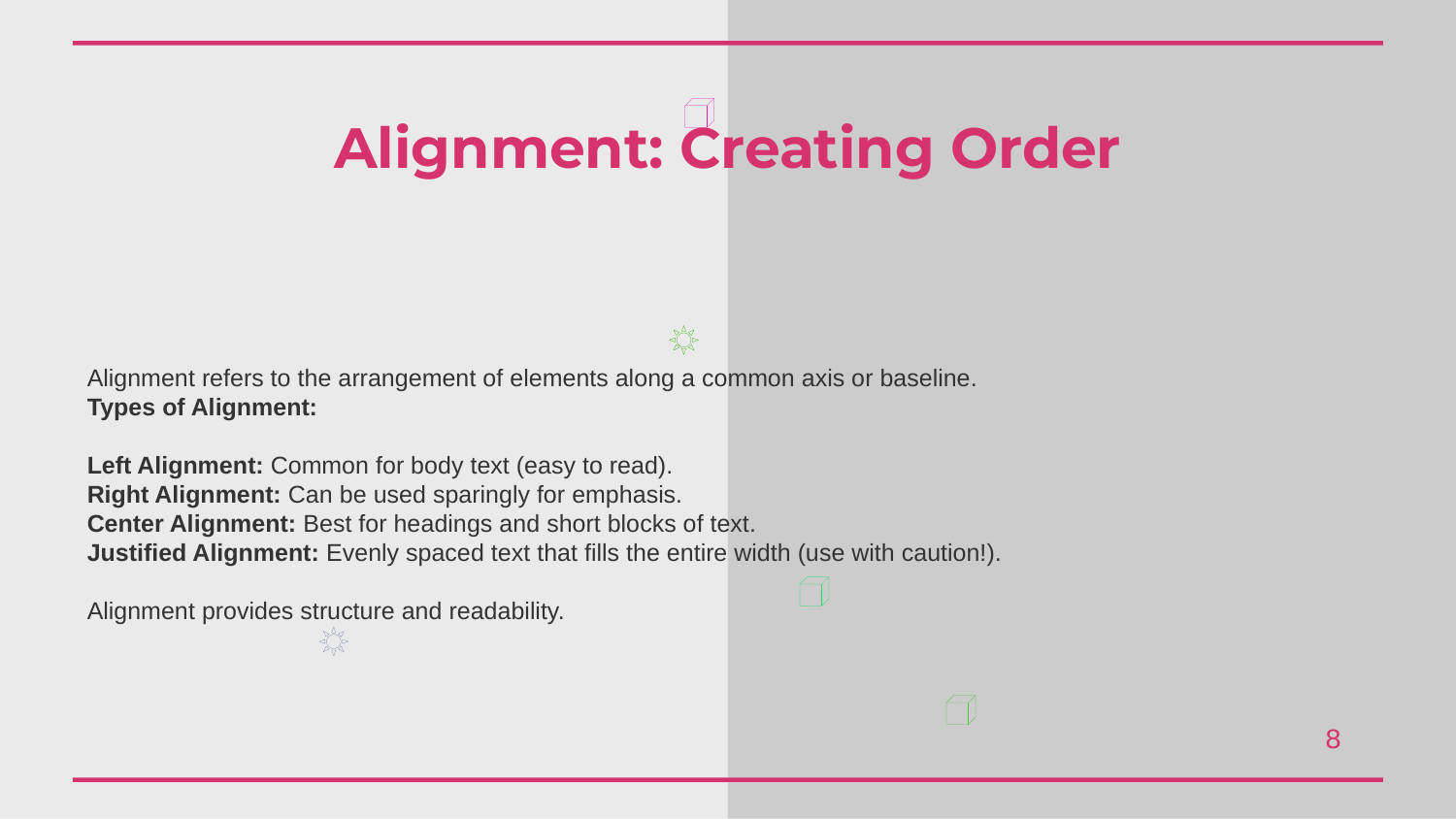

Alignment: Creating Order

Alignment refers to the arrangement of elements along a common axis or baseline.
Types of Alignment:

Left Alignment: Common for body text (easy to read).
Right Alignment: Can be used sparingly for emphasis.
Center Alignment: Best for headings and short blocks of text.
Justified Alignment: Evenly spaced text that fills the entire width (use with caution!).

Alignment provides structure and readability.

8